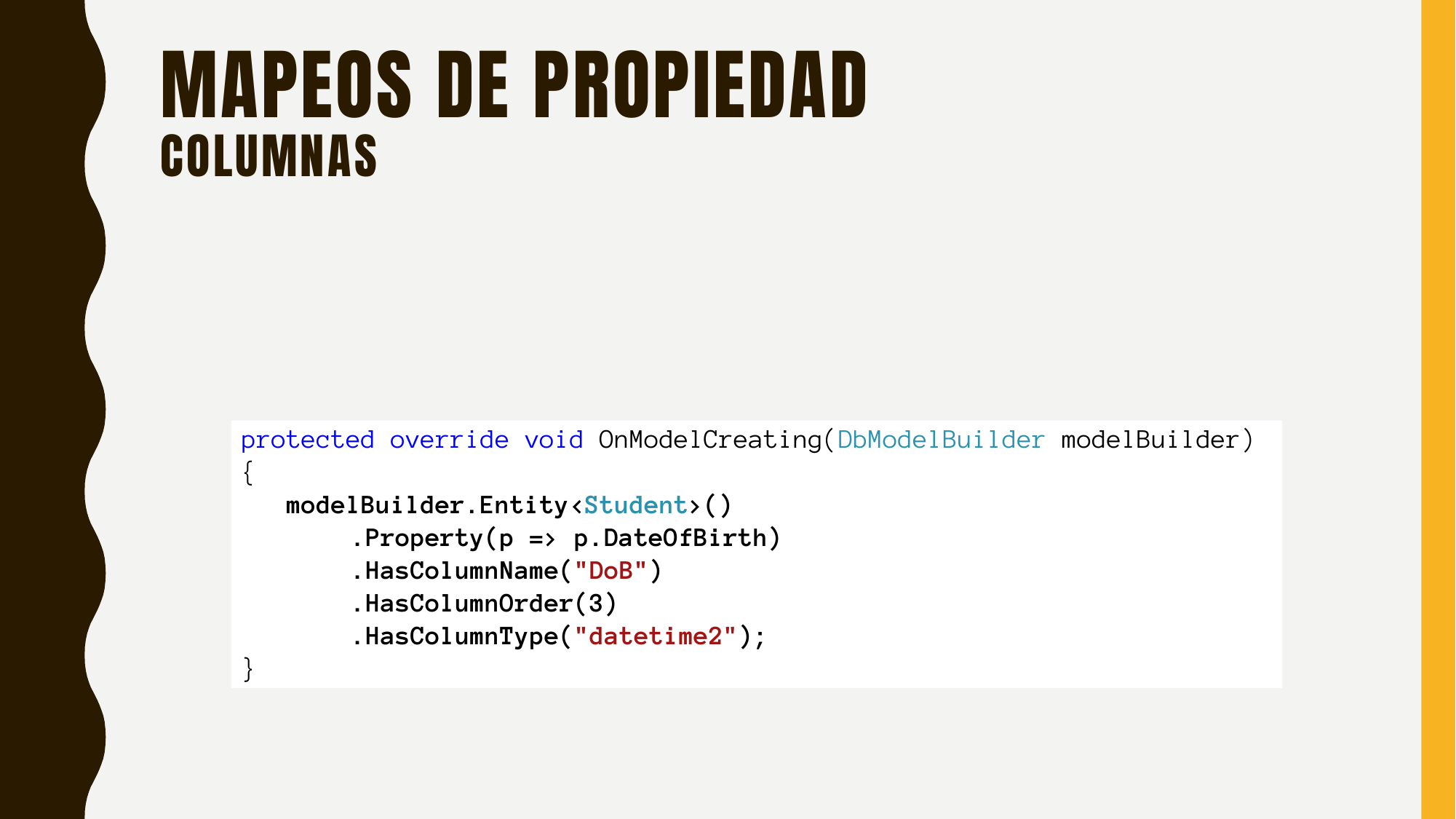

# Mapeos de propiedad columnas

protected override void OnModelCreating(DbModelBuilder modelBuilder)
{
   modelBuilder.Entity<Student>()
	.Property(p => p.DateOfBirth)
	.HasColumnName("DoB")
	.HasColumnOrder(3)
	.HasColumnType("datetime2");
}